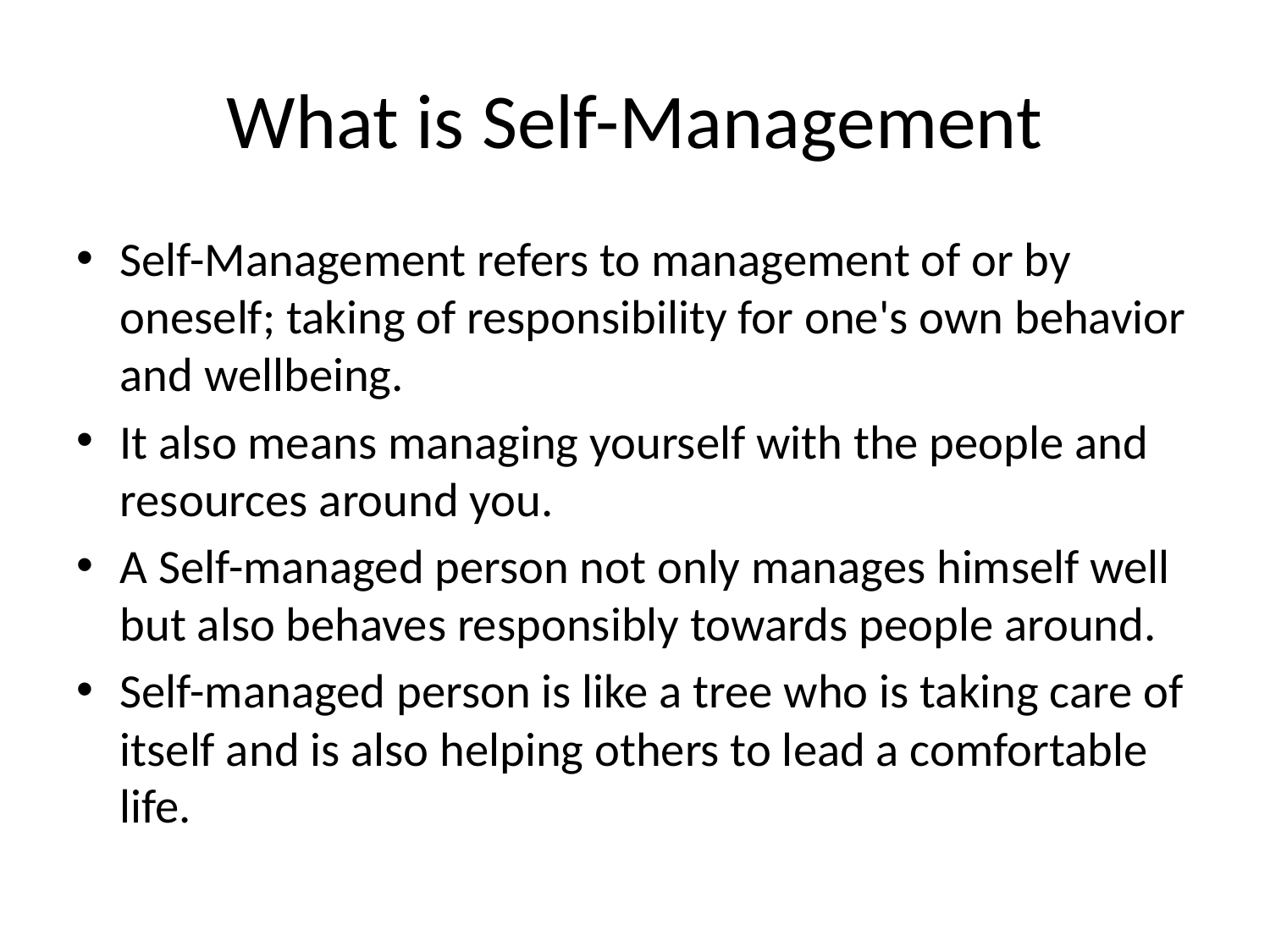

# What is Self-Management
Self-Management refers to management of or by oneself; taking of responsibility for one's own behavior and wellbeing.
It also means managing yourself with the people and resources around you.
A Self-managed person not only manages himself well but also behaves responsibly towards people around.
Self-managed person is like a tree who is taking care of itself and is also helping others to lead a comfortable life.